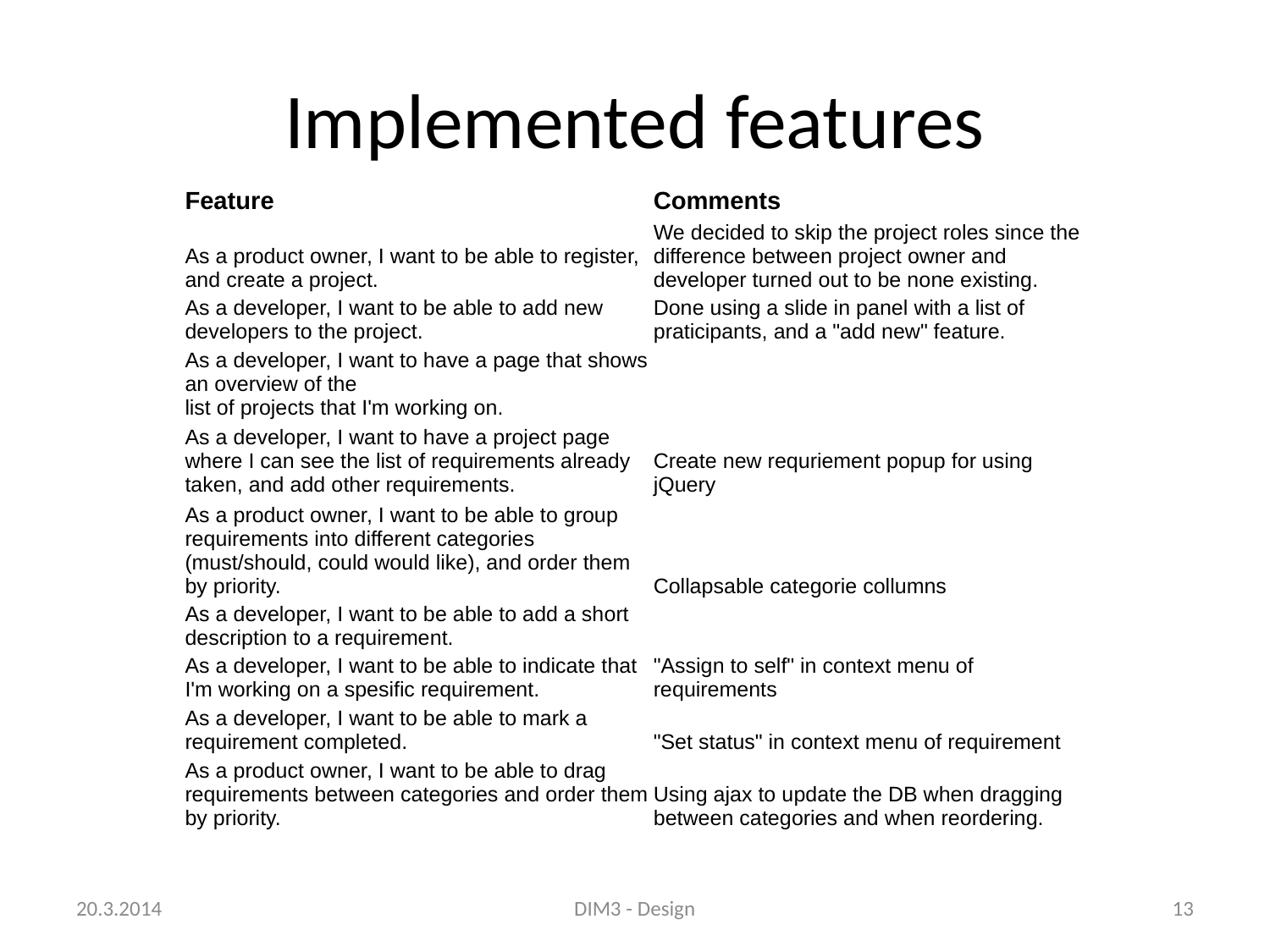

# Implemented features
| Feature | Comments |
| --- | --- |
| As a product owner, I want to be able to register, and create a project. | We decided to skip the project roles since the difference between project owner and developer turned out to be none existing. |
| As a developer, I want to be able to add new developers to the project. | Done using a slide in panel with a list of praticipants, and a "add new" feature. |
| As a developer, I want to have a page that shows an overview of the list of projects that I'm working on. |  |
| As a developer, I want to have a project page where I can see the list of requirements already taken, and add other requirements. | Create new requriement popup for using jQuery |
| As a product owner, I want to be able to group requirements into different categories (must/should, could would like), and order them by priority. | Collapsable categorie collumns |
| As a developer, I want to be able to add a short description to a requirement. |  |
| As a developer, I want to be able to indicate that I'm working on a spesific requirement. | "Assign to self" in context menu of requirements |
| As a developer, I want to be able to mark a requirement completed. | "Set status" in context menu of requirement |
| As a product owner, I want to be able to drag requirements between categories and order them by priority. | Using ajax to update the DB when dragging between categories and when reordering. |
20.3.2014
DIM3 - Design
13